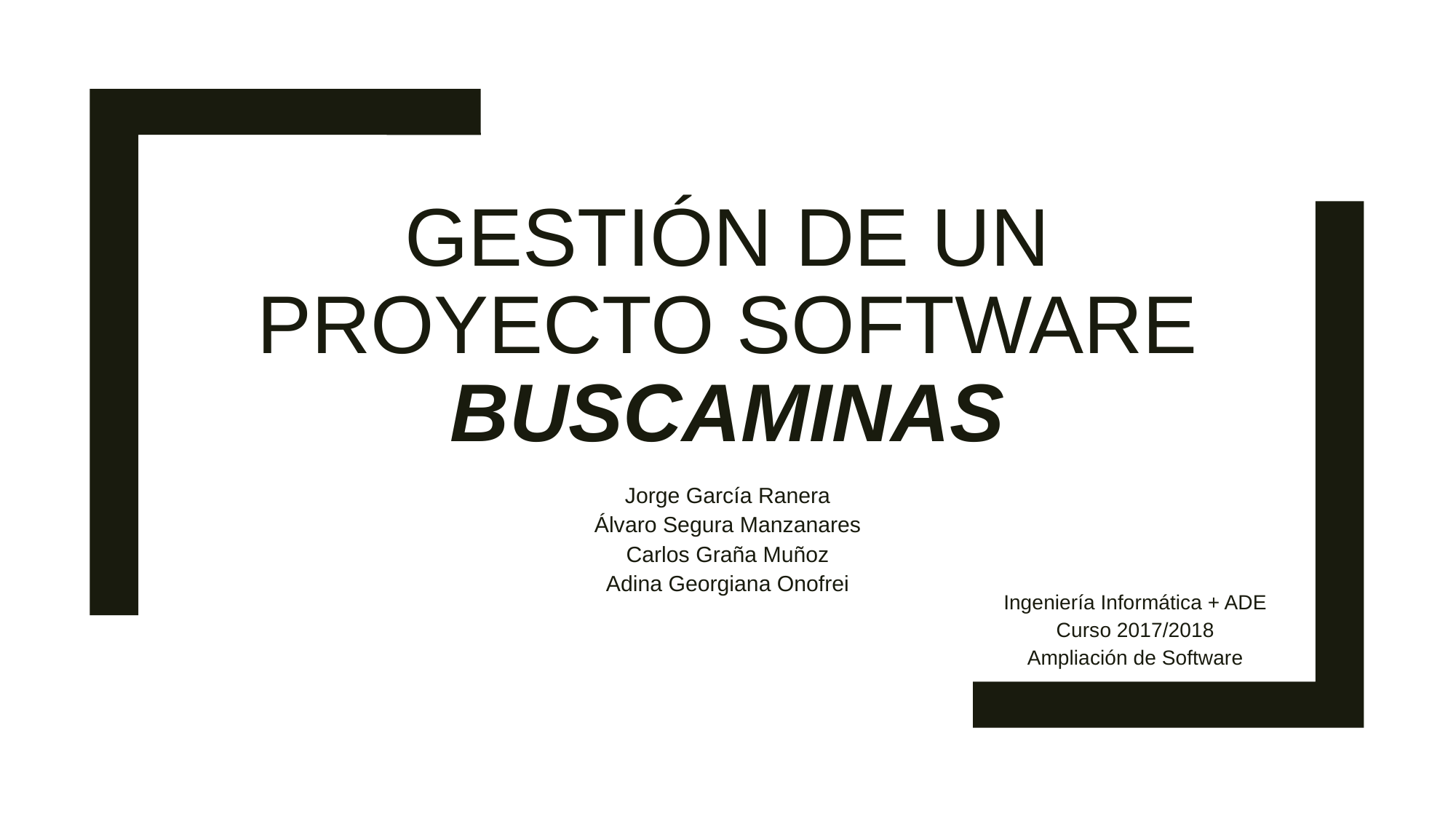

# Gestión de un proyecto Software Buscaminas
Jorge García Ranera
Álvaro Segura Manzanares
Carlos Graña Muñoz
Adina Georgiana Onofrei
Ingeniería Informática + ADE
Curso 2017/2018
Ampliación de Software